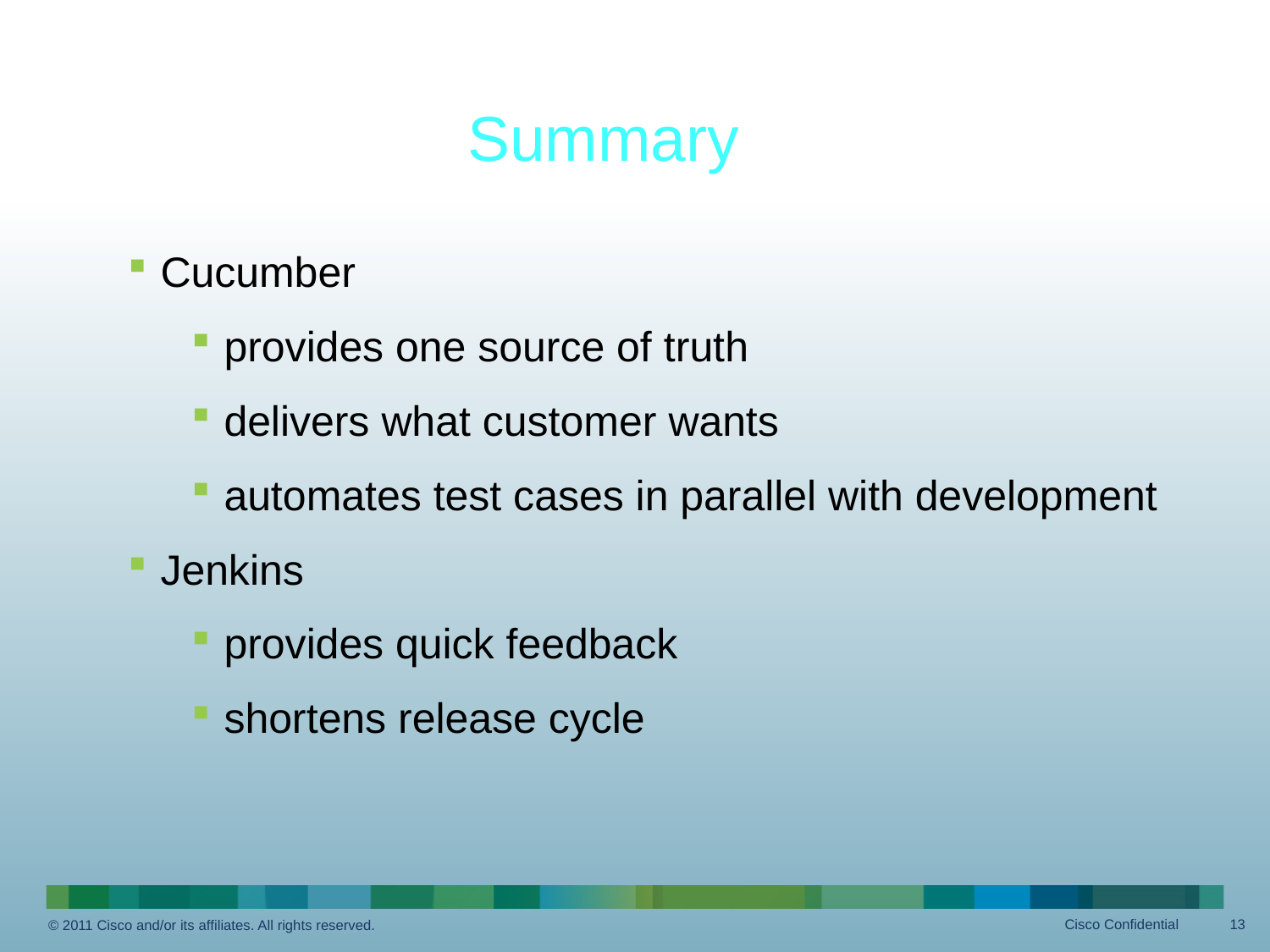

Summary

Cucumber
provides one source of truth
delivers what customer wants
automates test cases in parallel with development
Jenkins
provides quick feedback
shortens release cycle